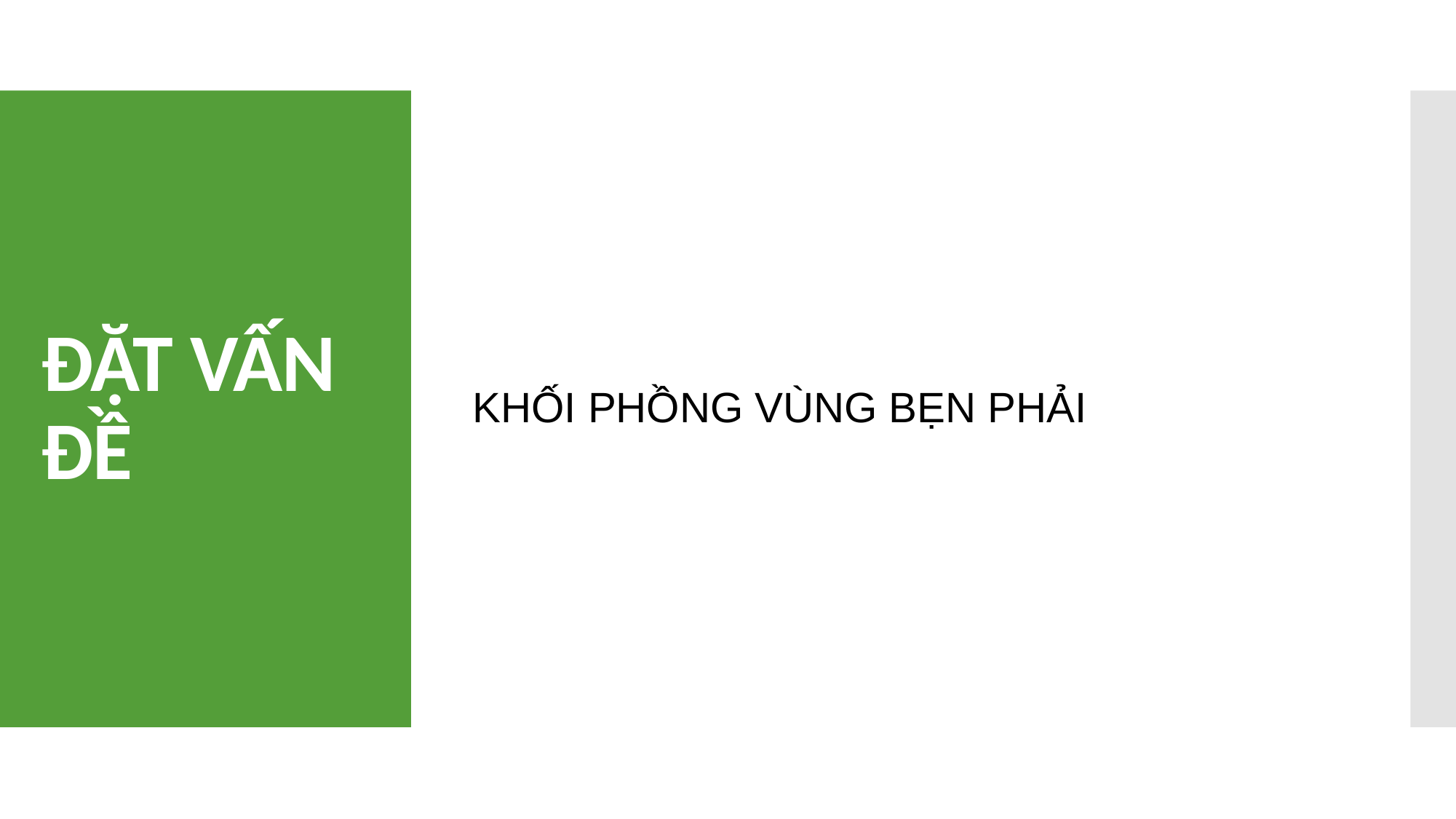

KHỐI PHỒNG VÙNG BẸN PHẢI
# ĐẶT VẤN ĐỀ